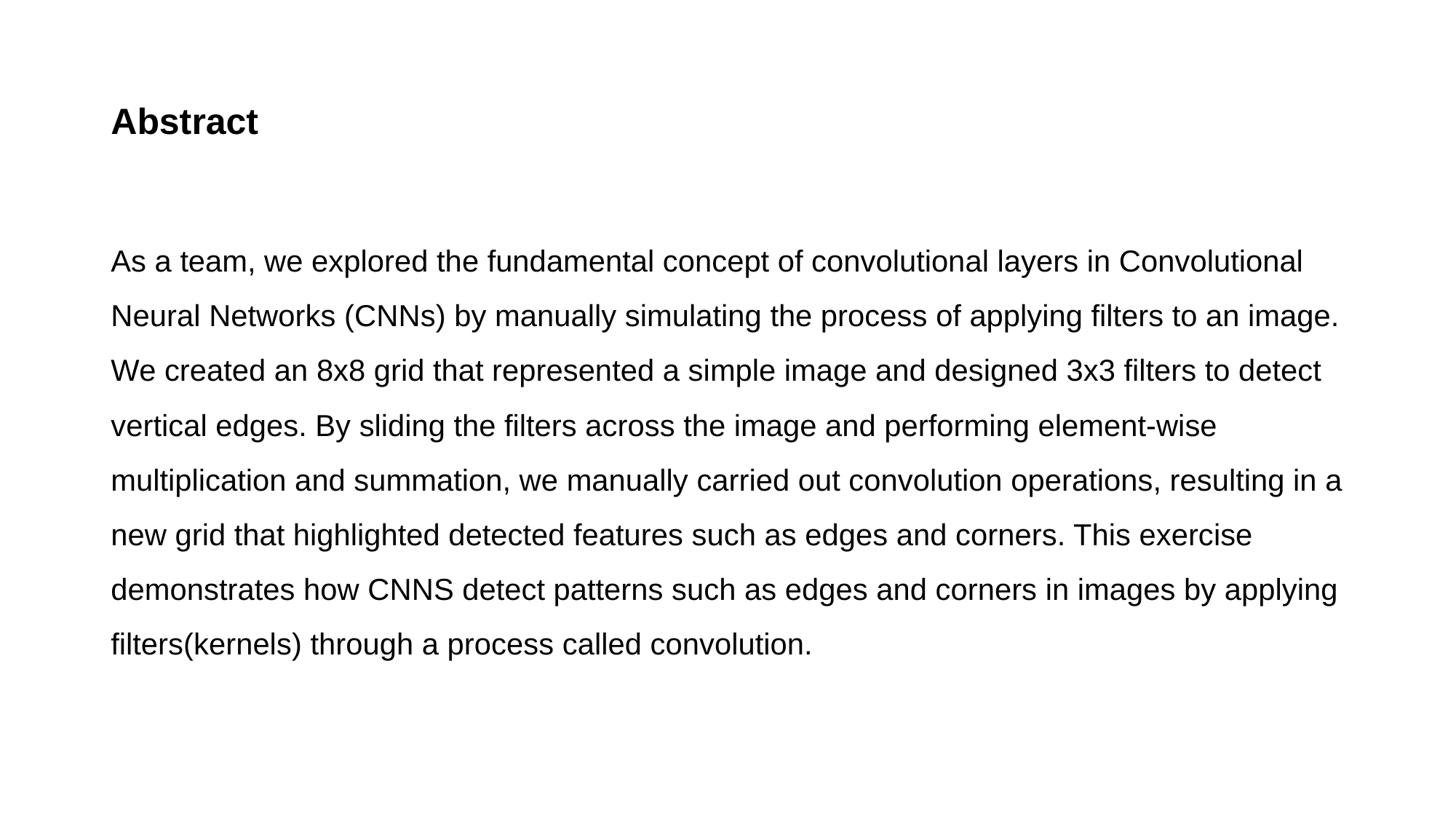

# Abstract
As a team, we explored the fundamental concept of convolutional layers in Convolutional Neural Networks (CNNs) by manually simulating the process of applying filters to an image. We created an 8x8 grid that represented a simple image and designed 3x3 filters to detect vertical edges. By sliding the filters across the image and performing element-wise multiplication and summation, we manually carried out convolution operations, resulting in a new grid that highlighted detected features such as edges and corners. This exercise demonstrates how CNNS detect patterns such as edges and corners in images by applying filters(kernels) through a process called convolution.